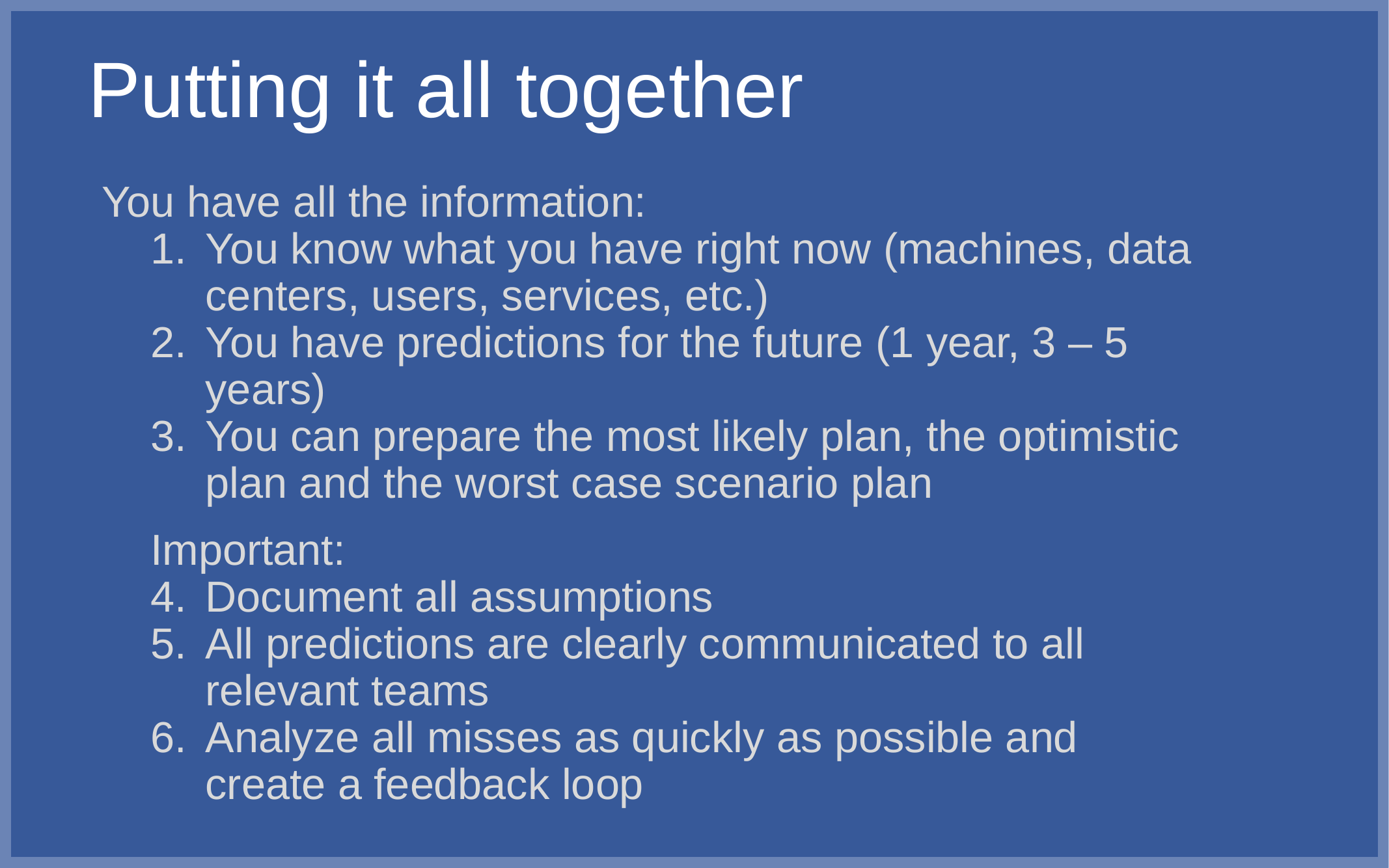

# Putting it all together
You have all the information:
You know what you have right now (machines, data centers, users, services, etc.)
You have predictions for the future (1 year, 3 – 5 years)
You can prepare the most likely plan, the optimistic plan and the worst case scenario plan

Important:
Document all assumptions
All predictions are clearly communicated to all relevant teams
Analyze all misses as quickly as possible and create a feedback loop